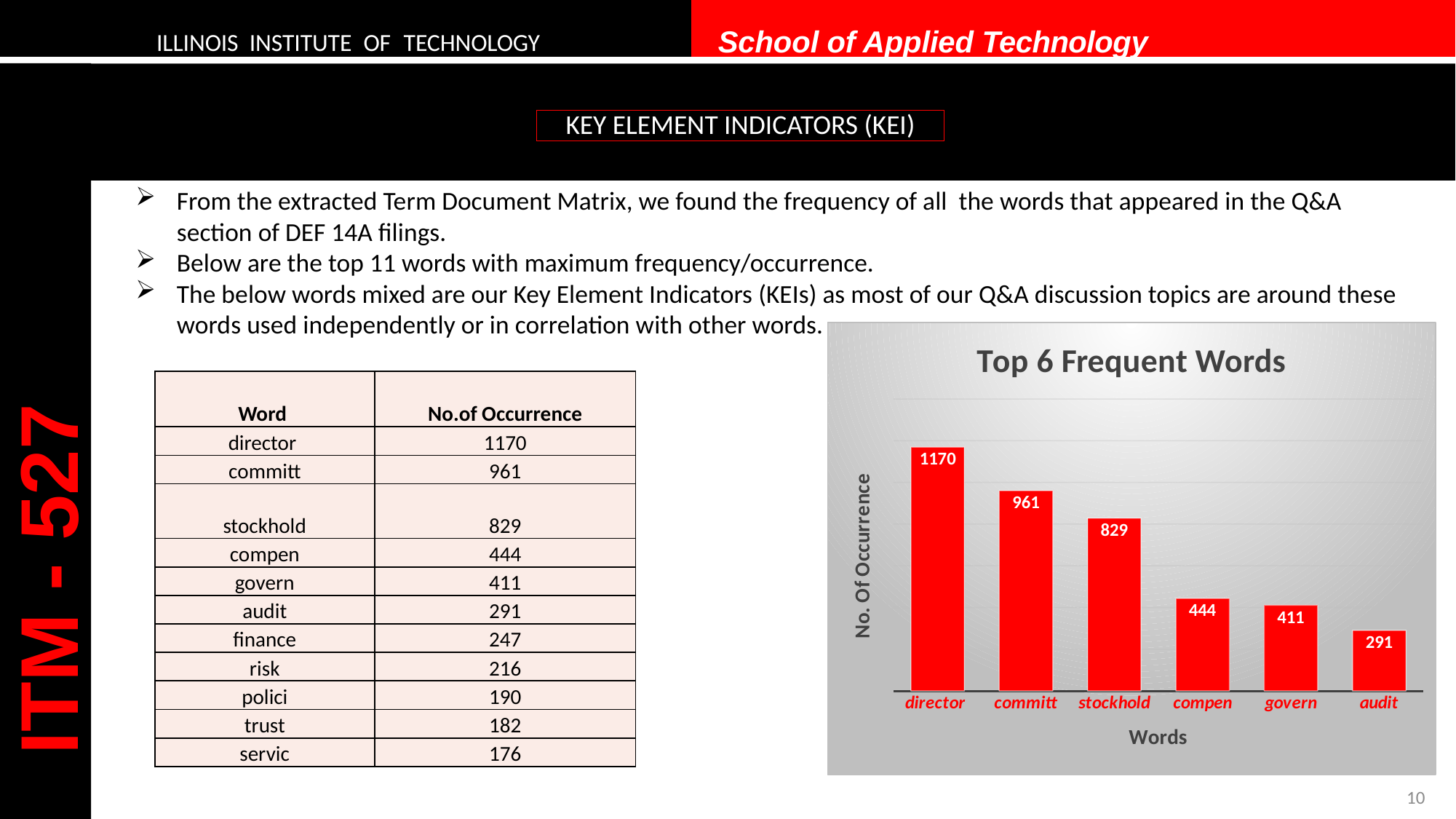

ILLINOIS  INSTITUTE OF TECHNOLOGY	School of Applied Technology

ITM - 527
KEY ELEMENT INDICATORS (KEI)
From the extracted Term Document Matrix, we found the frequency of all  the words that appeared in the Q&A section of DEF 14A filings.
Below are the top 11 words with maximum frequency/occurrence.
The below words mixed are our Key Element Indicators (KEIs) as most of our Q&A discussion topics are around these words used independently or in correlation with other words.

### Chart: Top 6 Frequent Words

| Category | No.of Occurrence |
|---|---|
| director  | 1170.0 |
| committ | 961.0 |
| stockhold | 829.0 |
| compen | 444.0 |
| govern | 411.0 |
| audit | 291.0 |
| Word | No.of Occurrence |
| --- | --- |
| director | 1170 |
| committ | 961 |
| stockhold | 829 |
| compen | 444 |
| govern | 411 |
| audit | 291 |
| finance | 247 |
| risk | 216 |
| polici | 190 |
| trust | 182 |
| servic | 176 |
10